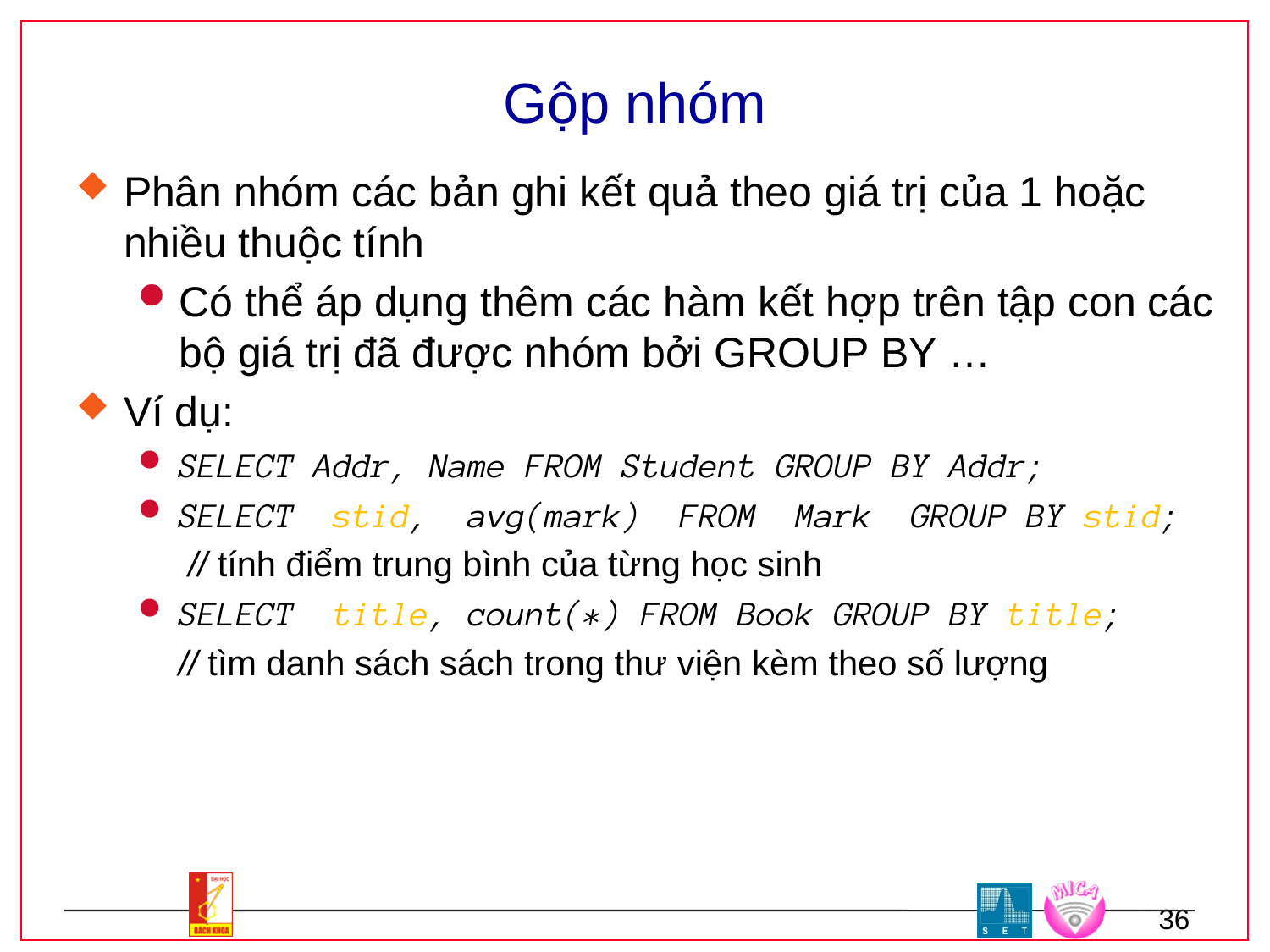

# Gộp nhóm
Phân nhóm các bản ghi kết quả theo giá trị của 1 hoặc nhiều thuộc tính
Có thể áp dụng thêm các hàm kết hợp trên tập con các bộ giá trị đã được nhóm bởi GROUP BY …
Ví dụ:
SELECT Addr, Name FROM Student GROUP BY Addr;
SELECT  stid,  avg(mark)  FROM  Mark  GROUP BY stid;
     // tính điểm trung bình của từng học sinh
SELECT  title, count(*) FROM Book GROUP BY title;
    // tìm danh sách sách trong thư viện kèm theo số lượng

36